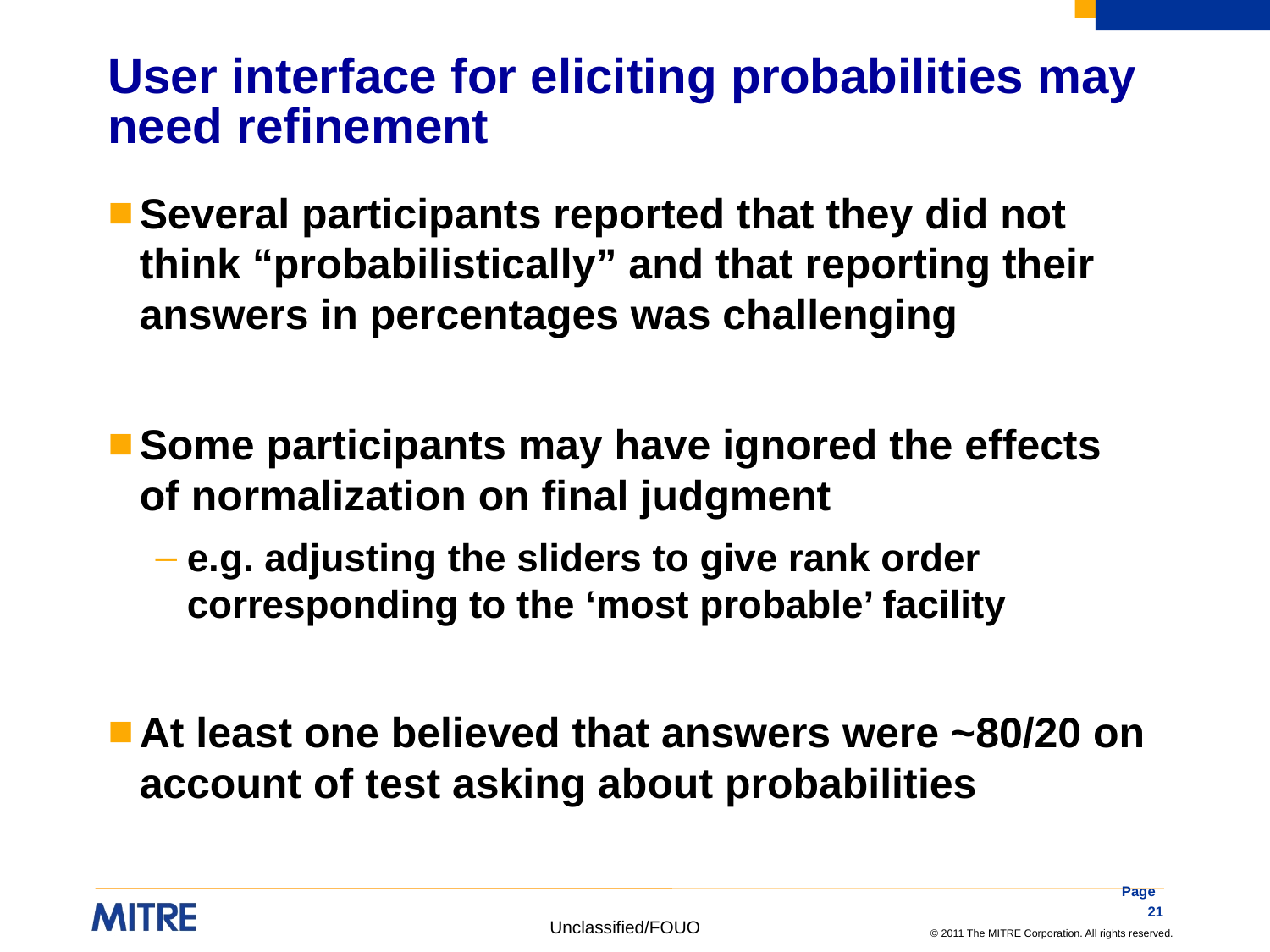

# User interface for eliciting probabilities may need refinement
Several participants reported that they did not think “probabilistically” and that reporting their answers in percentages was challenging

Some participants may have ignored the effects of normalization on final judgment
e.g. adjusting the sliders to give rank order corresponding to the ‘most probable’ facility

At least one believed that answers were ~80/20 on account of test asking about probabilities

Page  21